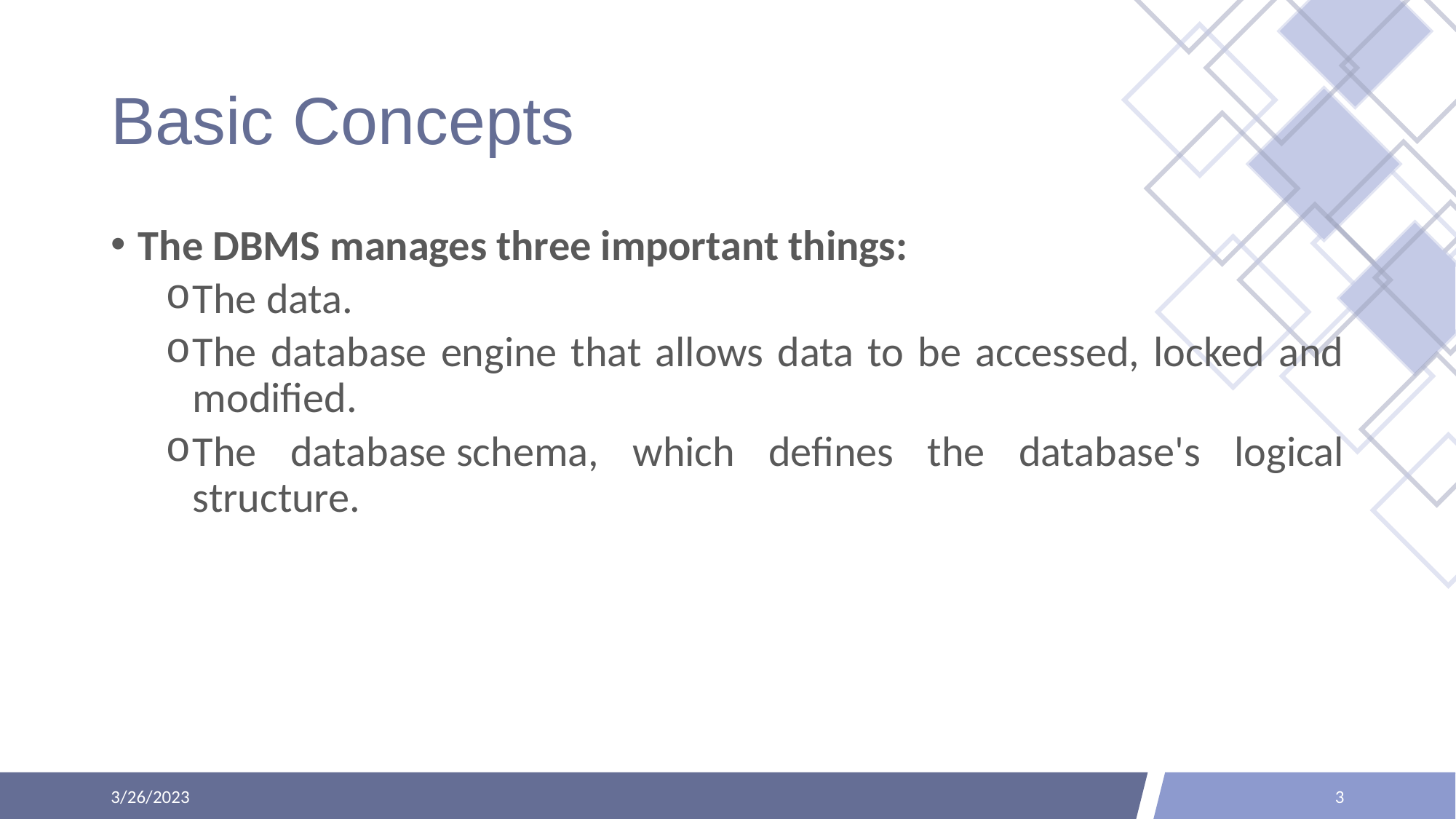

# Basic Concepts
The DBMS manages three important things:
The data.
The database engine that allows data to be accessed, locked and modified.
The database schema, which defines the database's logical structure.
3/26/2023
3